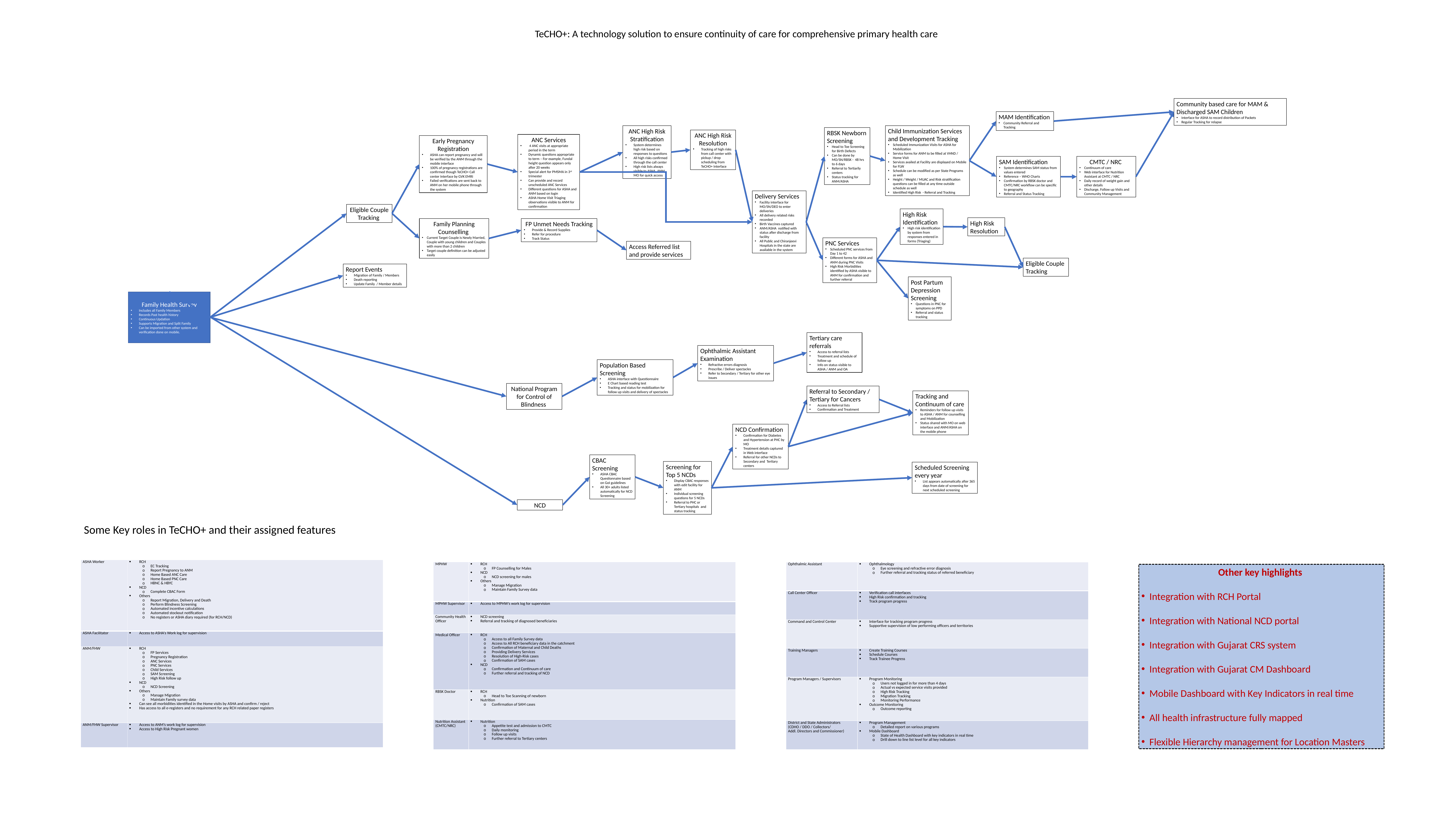

TeCHO+: A technology solution to ensure continuity of care for comprehensive primary health care
Community based care for MAM & Discharged SAM Children
Interface for ASHA to record distribution of Packets
Regular Tracking for relapse
MAM Identification
Community Referral and Tracking
Child Immunization Services and Development Tracking
Scheduled Immunization Visits for ASHA for Mobilization
Service forms for ANM to be filled at VHND / Home Visit
Services availed at Facility are displayed on Mobile for FLW
Schedule can be modified as per State Programs as well
Height / Weight / MUAC and Risk stratification questions can be filled at any time outside schedule as well
Identified High Risk  - Referral and Tracking
ANC High Risk Stratification
System determines high risk based on responses to questions
All high risks confirmed through the call center
High risk lists always visible to ASHA, ANM, MO for quick access
RBSK Newborn Screening
Head to Toe Screening for Birth Defects
Can be done by MO/SN/RBSK -  48 hrs to 6 days
Referral to Tertiarily centers
Status tracking for ANM/ASHA
ANC High Risk Resolution
Tracking of high risks from call center with pickup / drop scheduling from TeCHO+ Interface
ANC Services
 4 ANC visits at appropriate period in the term
Dynamic questions appropriate to term – For example, Fundal height question appears only after 20 weeks
Special alert for PMSMA in 3rd trimester
Can provide and record unscheduled ANC Services
Different questions for ASHA and ANM based on login
ASHA Home Visit Triaging observations visible to ANM for confirmation
Early Pregnancy Registration
ASHA can report pregnancy and will be verified by the ANM through the mobile interface
100% of pregnancy registrations are confirmed though TeCHO+ Call center Interface by GVK EMRI
Failed verifications are sent back to ANM on her mobile phone through the system
SAM Identification
System determines SAM status from values entered
Reference – WHO Charts
Confirmation by RBSK doctor and CMTC/NRC workflow can be specific to geography
Referral and Status Tracking
CMTC / NRC
Continuum of care
Web interface for Nutrition Assistant at CMTC / NRC
Daily record of weight gain and other details
Discharge, Follow up Visits and Community Management
Delivery Services
Facility interface for MO/SN/DEO to enter deliveries
All delivery related risks recorded
Birth Vaccines captured
ANM/ASHA  notified with status after discharge from facility
All Public and Chiranjeevi Hospitals in the state are available in the system
Eligible Couple Tracking
High Risk Identification
High risk identification by system from responses entered in forms (Triaging)
High Risk Resolution
Family Planning Counselling
Current Target Couple is Newly Married, Couple with young children and Couples with more than 2 children
Target couple definition can be adjusted easily
FP Unmet Needs Tracking
Provide & Record Supplies
Refer for procedure
Track Status
PNC Services
Scheduled PNC services from Day 1 to 42
Different forms for ASHA and ANM during PNC Visits
High Risk Morbidities identified by ASHA visible to ANM for confirmation and further referral
Access Referred list and provide services
Eligible Couple Tracking
Report Events
Migration of Family / Members
Death reporting
Update Family  / Member details
Post Partum Depression Screening
Questions in PNC for symptoms on PPD
Referral and status tracking
Family Health Survey
Includes all Family Members
Records Past health history
Continuous Updation
Supports Migration and Split Family
Can be imported from other system and verification done on mobile.
Tertiary care referrals
Access to referral lists
Treatment and schedule of follow up
Info on status visible to ASHA / ANM and OA
Ophthalmic Assistant  Examination
Refractive errors diagnosis
Prescribe / Deliver spectacles
Refer to Secondary / Tertiary for other eye issues
Population Based Screening
ASHA interface with Questionnaire
E Chart based reading test
Tracking and status for mobilization for follow up visits and delivery of spectacles
National Program for Control of Blindness
Referral to Secondary / Tertiary for Cancers
Access to Referral lists
Confirmation and Treatment
Tracking and Continuum of care
Reminders for follow up visits to ASHA / ANM for counselling and Mobilization
Status shared with MO on web interface and ANM/ASHA on the mobile phone
NCD Confirmation
Confirmation for Diabetes and Hypertension at PHC by MO
Treatment details captured in Web interface
Referral for other NCDs to Secondary and  Tertiary centers
CBAC Screening
ASHA CBAC Questionnaire based on GoI guidelines
All 30+ adults listed automatically for NCD Screening
Screening for Top 5 NCDs
Display CBAC responses with edit facility for ANM
Individual screening questions for 5 NCDs
Referral to PHC or Tertiary hospitals  and status tracking
Scheduled Screening every year
List appears automatically after 365 days from date of screening for next scheduled screening
NCD
Some Key roles in TeCHO+ and their assigned features
| ASHA Worker | RCH EC Tracking Report Pregnancy to ANM Home Based ANC Care Home Based PNC Care HBNC & HBYC NCD Complete CBAC Form Others Report Migration, Delivery and Death Perform Blindness Screening Automated incentive calculations Automated stockout notification No registers or ASHA diary required (for RCH/NCD) |
| --- | --- |
| ASHA Facilitator | Access to ASHA’s Work log for supervision |
| ANM/FHW | RCH FP Services Pregnancy Registration ANC Services PNC Services Child Services SAM Screening High Risk follow up NCD NCD Screening Others Manage Migration Maintain Family survey data Can see all morbidities identified in the Home visits by ASHA and confirm / reject Has access to all e-registers and no requirement for any RCH related paper registers |
| ANM/FHW Supervisor | Access to ANM’s work log for supervision Access to High Risk Pregnant women |
| MPHW | RCH FP Counselling for Males NCD NCD screening for males Others Manage Migration Maintain Family Survey data |
| --- | --- |
| MPHW Supervisor | Access to MPHW’s work log for supervision |
| Community Health Officer | NCD screening Referral and tracking of diagnosed beneficiaries |
| Medical Officer | RCH Access to all Family Survey data Access to All RCH beneficiary data in the catchment Confirmation of Maternal and Child Deaths Providing Delivery Services Resolution of High-Risk cases Confirmation of SAM cases NCD Confirmation and Continuum of care Further referral and tracking of NCD |
| RBSK Doctor | RCH Head to Toe Scanning of newborn Nutrition Confirmation of SAM cases |
| Nutrition Assistant (CMTC/NRC) | Nutrition Appetite test and admission to CMTC Daily monitoring Follow up visits Further referral to Tertiary centers |
| Ophthalmic Assistant | Ophthalmology Eye screening and refractive error diagnosis Further referral and tracking status of referred beneficiary |
| --- | --- |
| Call Center Officer | Verification call interfaces High Risk confirmation and tracking Track program progress |
| Command and Control Center | Interface for tracking program progress Supportive supervision of low performing officers and territories |
| Training Managers | Create Training Courses Schedule Courses Track Trainee Progress |
| Program Managers / Supervisors | Program Monitoring Users not logged in for more than 4 days Actual vs expected service visits provided High Risk Tracking Migration Tracking Monitoring Performance Outcome Monitoring Outcome reporting |
| District and State Administrators (CDHO / DDO / Collectors/ Addl. Directors and Commissioner) | Program Management Detailed report on various programs Mobile Dashboard State of Health Dashboard with key indicators in real time Drill down to line list level for all key indicators |
Other key highlights
Integration with RCH Portal
Integration with National NCD portal
Integration with Gujarat CRS system
Integration with Gujarat CM Dashboard
Mobile Dashboard with Key Indicators in real time
All health infrastructure fully mapped
Flexible Hierarchy management for Location Masters